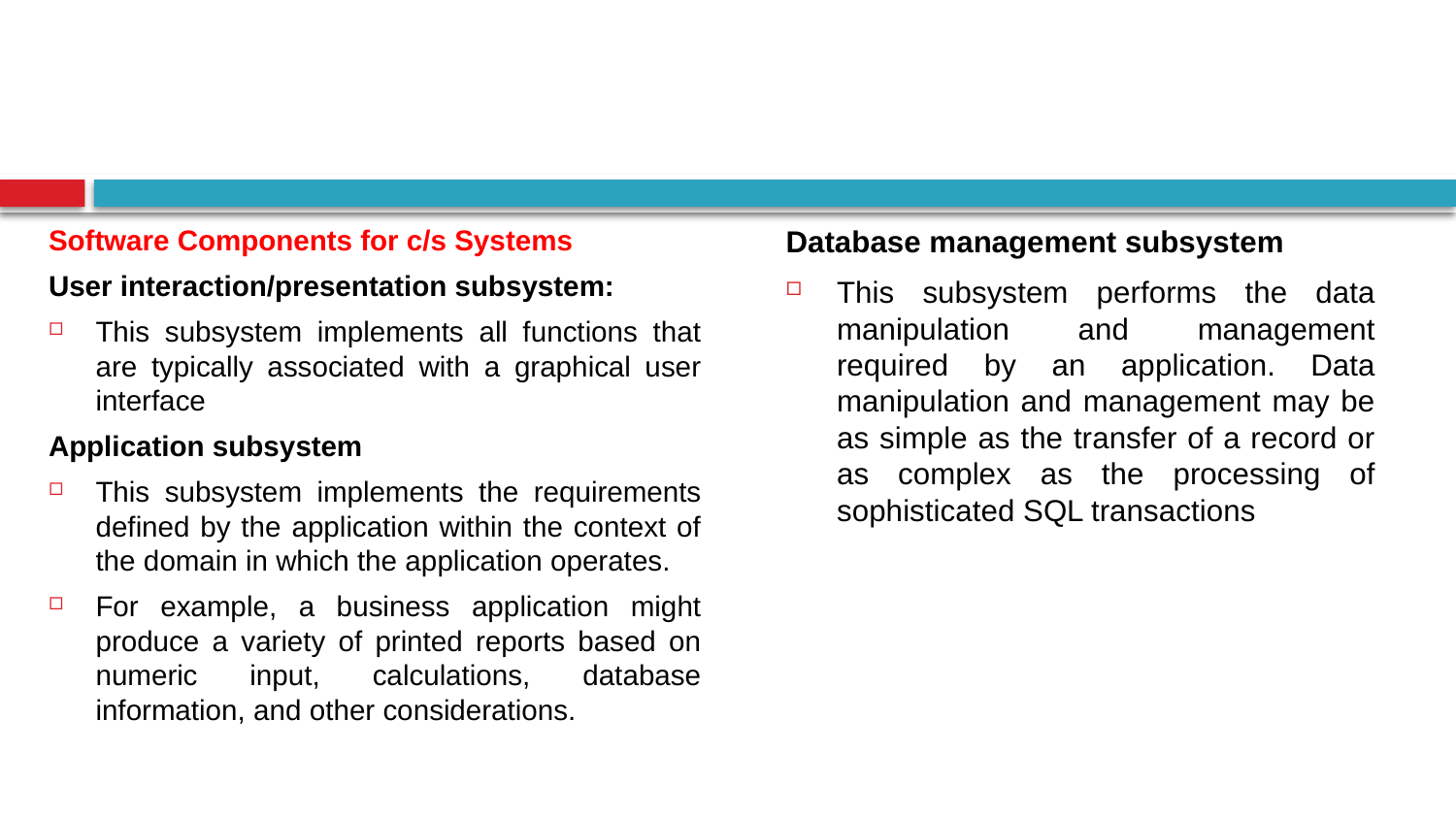

#
Database management subsystem
This subsystem performs the data manipulation and management required by an application. Data manipulation and management may be as simple as the transfer of a record or as complex as the processing of sophisticated SQL transactions
Software Components for c/s Systems
User interaction/presentation subsystem:
This subsystem implements all functions that are typically associated with a graphical user interface
Application subsystem
This subsystem implements the requirements defined by the application within the context of the domain in which the application operates.
For example, a business application might produce a variety of printed reports based on numeric input, calculations, database information, and other considerations.